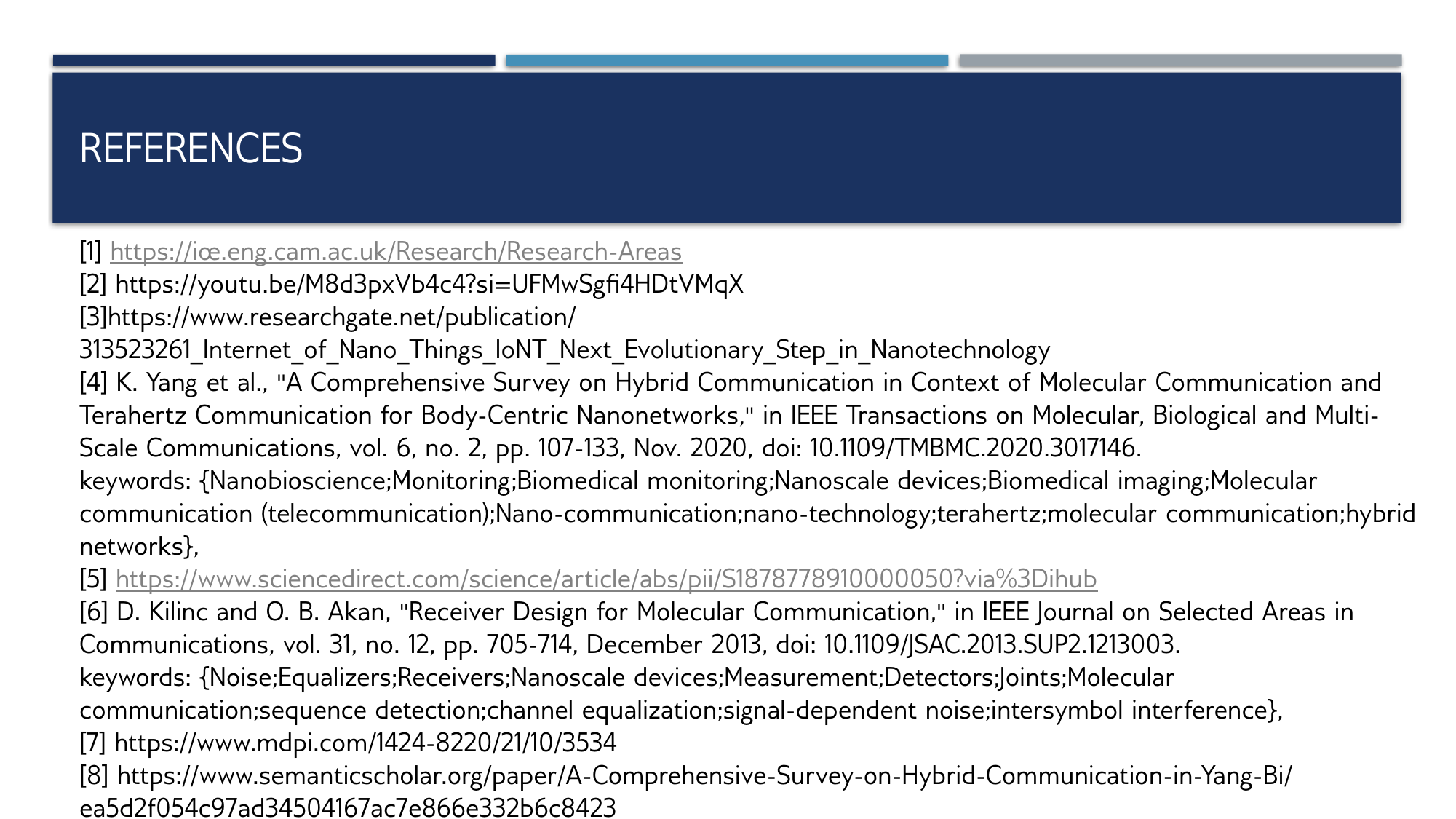

# REFERENCES
[1] https://ioe.eng.cam.ac.uk/Research/Research-Areas
[2] https://youtu.be/M8d3pxVb4c4?si=UFMwSgfi4HDtVMqX
[3]https://www.researchgate.net/publication/313523261_Internet_of_Nano_Things_IoNT_Next_Evolutionary_Step_in_Nanotechnology
[4] K. Yang et al., "A Comprehensive Survey on Hybrid Communication in Context of Molecular Communication and Terahertz Communication for Body-Centric Nanonetworks," in IEEE Transactions on Molecular, Biological and Multi-Scale Communications, vol. 6, no. 2, pp. 107-133, Nov. 2020, doi: 10.1109/TMBMC.2020.3017146.
keywords: {Nanobioscience;Monitoring;Biomedical monitoring;Nanoscale devices;Biomedical imaging;Molecular communication (telecommunication);Nano-communication;nano-technology;terahertz;molecular communication;hybrid networks},
[5] https://www.sciencedirect.com/science/article/abs/pii/S1878778910000050?via%3Dihub
[6] D. Kilinc and O. B. Akan, "Receiver Design for Molecular Communication," in IEEE Journal on Selected Areas in Communications, vol. 31, no. 12, pp. 705-714, December 2013, doi: 10.1109/JSAC.2013.SUP2.1213003.
keywords: {Noise;Equalizers;Receivers;Nanoscale devices;Measurement;Detectors;Joints;Molecular communication;sequence detection;channel equalization;signal-dependent noise;intersymbol interference},
[7] https://www.mdpi.com/1424-8220/21/10/3534
[8] https://www.semanticscholar.org/paper/A-Comprehensive-Survey-on-Hybrid-Communication-in-Yang-Bi/ea5d2f054c97ad34504167ac7e866e332b6c8423